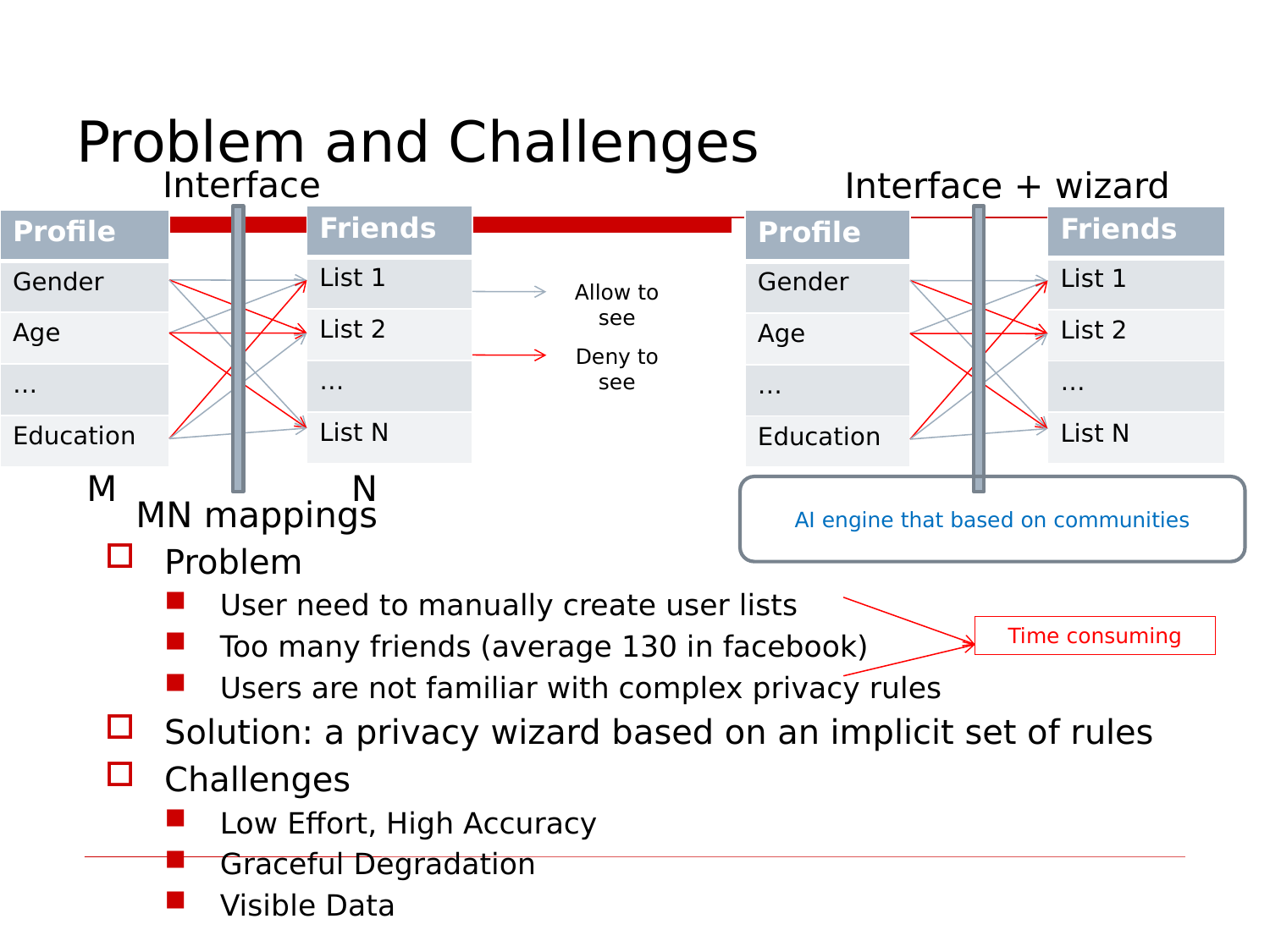

# Problem and Challenges
Interface
Interface + wizard

| Friends |
| --- |
| List 1 |
| List 2 |
| … |
| List N |

| Friends |
| --- |
| List 1 |
| List 2 |
| … |
| List N |
| Profile |
| --- |
| Gender |
| Age |
| … |
| Education |
| Profile |
| --- |
| Gender |
| Age |
| … |
| Education |
Allow to see
Deny to see
M
N
AI engine that based on communities
MN mappings
Problem
User need to manually create user lists
Too many friends (average 130 in facebook)
Users are not familiar with complex privacy rules
Solution: a privacy wizard based on an implicit set of rules
Challenges
Low Effort, High Accuracy
Graceful Degradation
Visible Data

Time consuming